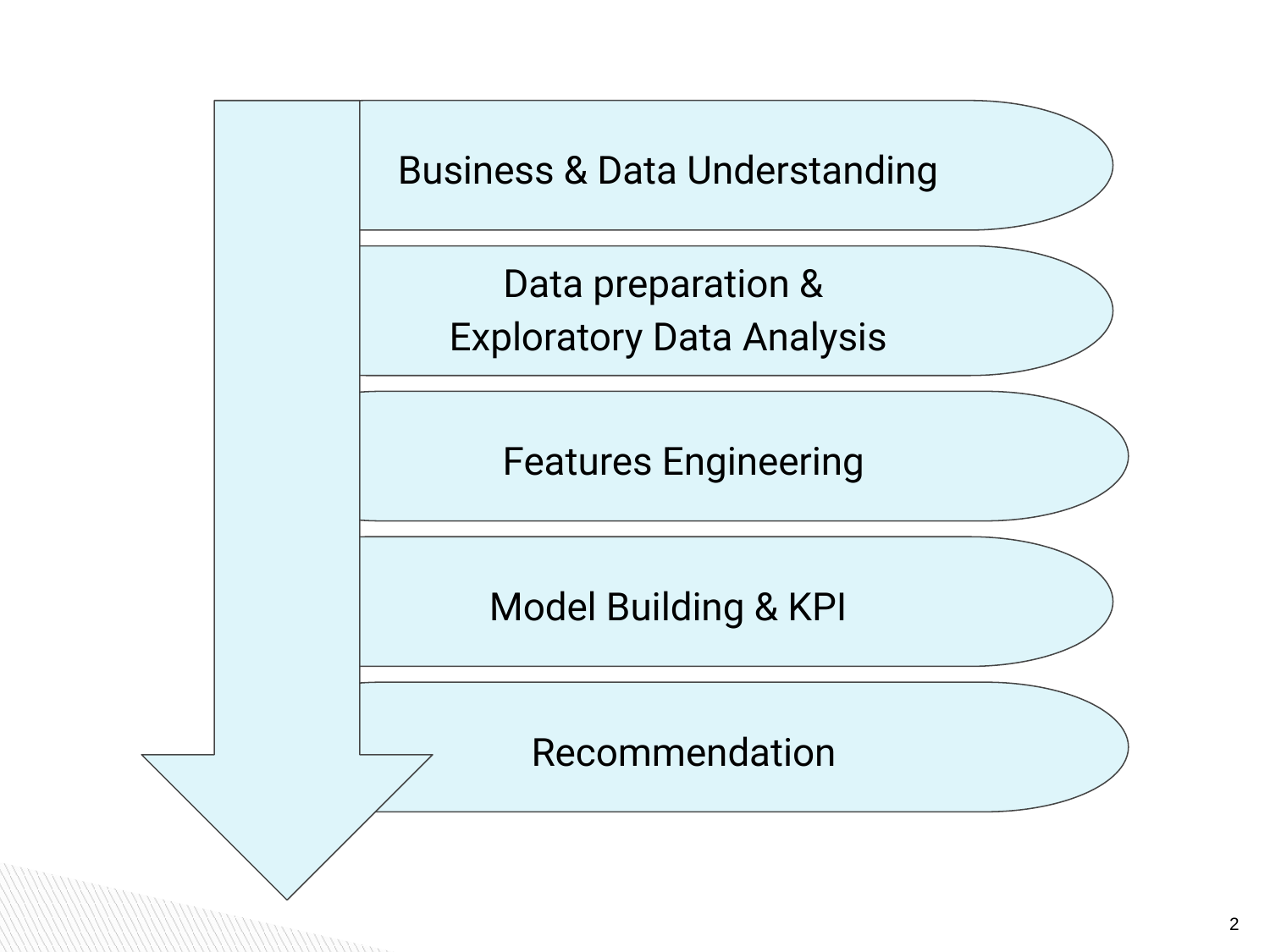

Business & Data Understanding

Data preparation &
Exploratory Data Analysis

Features Engineering
Model Building & KPI
Recommendation
2